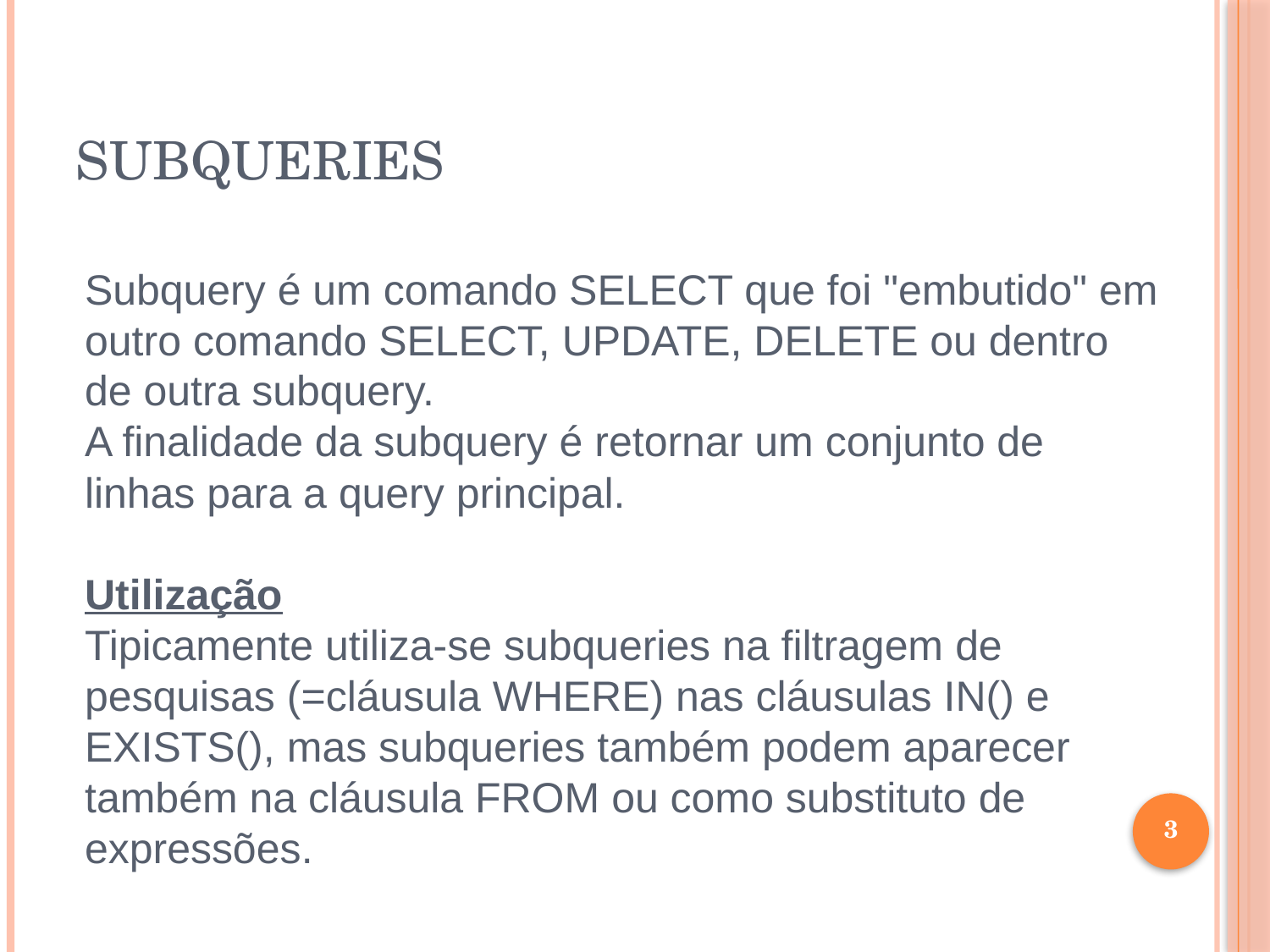

# Subqueries
Subquery é um comando SELECT que foi "embutido" em outro comando SELECT, UPDATE, DELETE ou dentro de outra subquery.
A finalidade da subquery é retornar um conjunto de linhas para a query principal.
Utilização
Tipicamente utiliza-se subqueries na filtragem de pesquisas (=cláusula WHERE) nas cláusulas IN() e EXISTS(), mas subqueries também podem aparecer também na cláusula FROM ou como substituto de expressões.
3